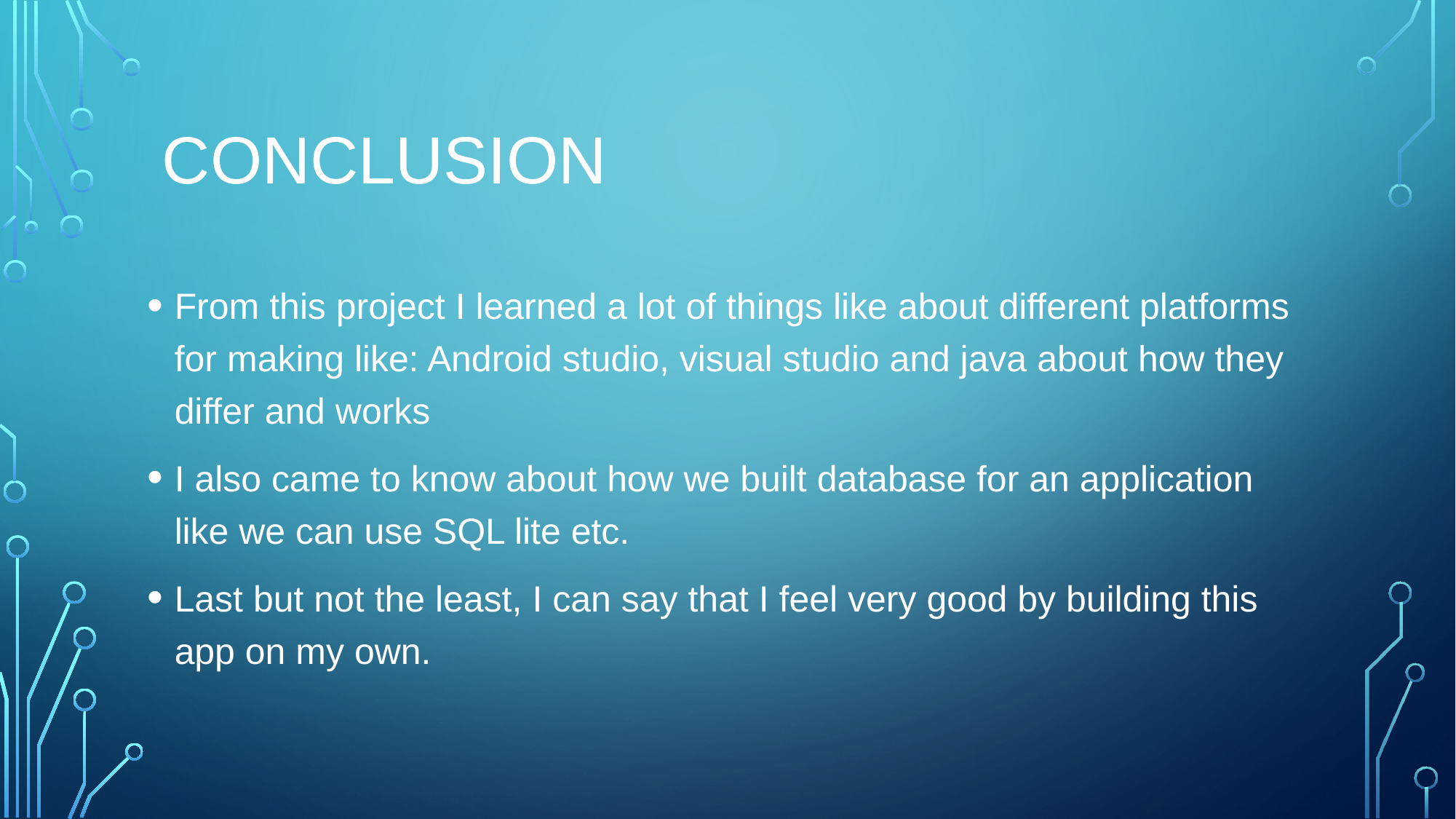

# Conclusion
From this project I learned a lot of things like about different platforms for making like: Android studio, visual studio and java about how they differ and works
I also came to know about how we built database for an application like we can use SQL lite etc.
Last but not the least, I can say that I feel very good by building this app on my own.